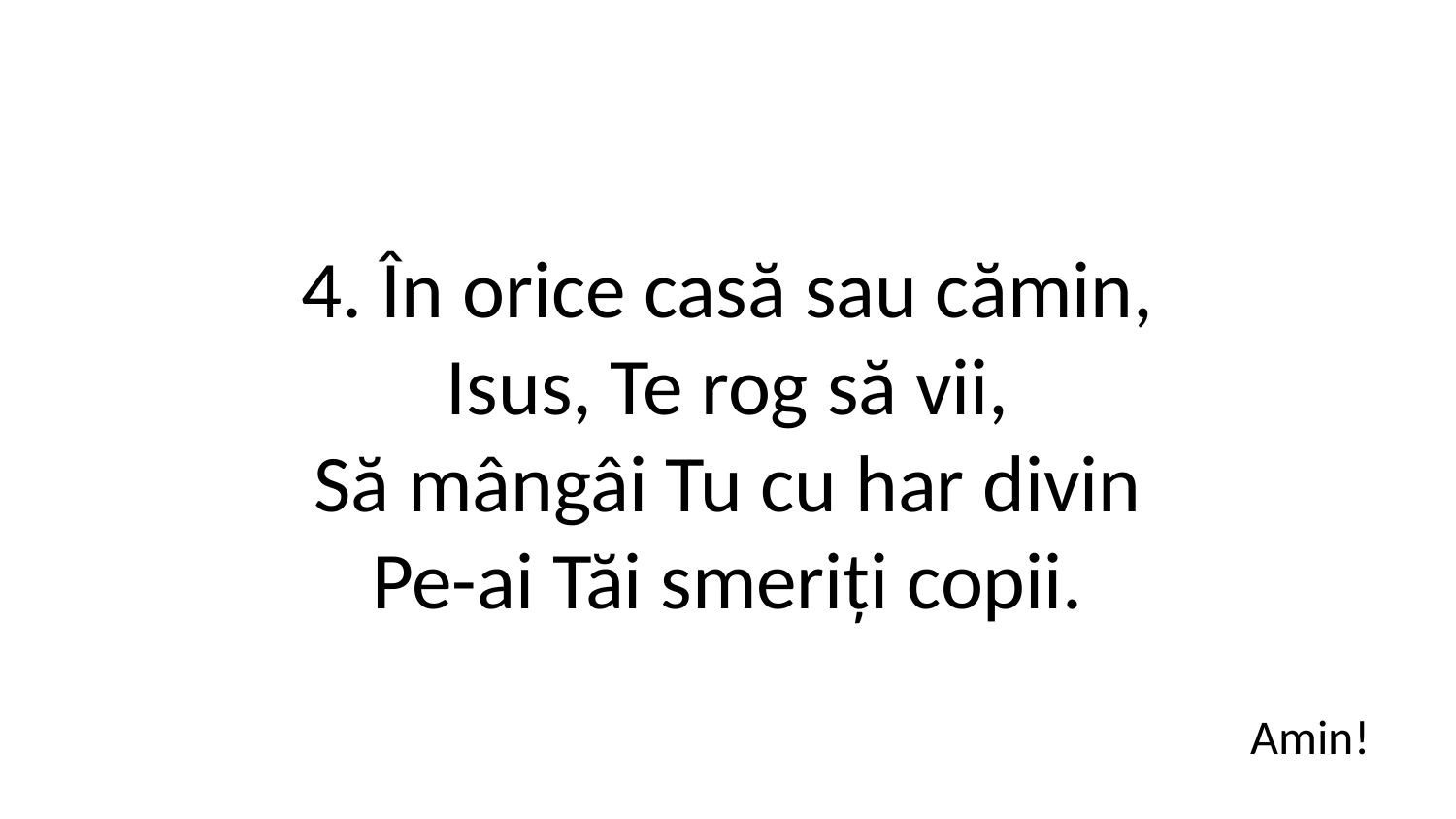

4. În orice casă sau cămin,
Isus, Te rog să vii,
Să mângâi Tu cu har divin
Pe-ai Tăi smeriți copii.

Amin!